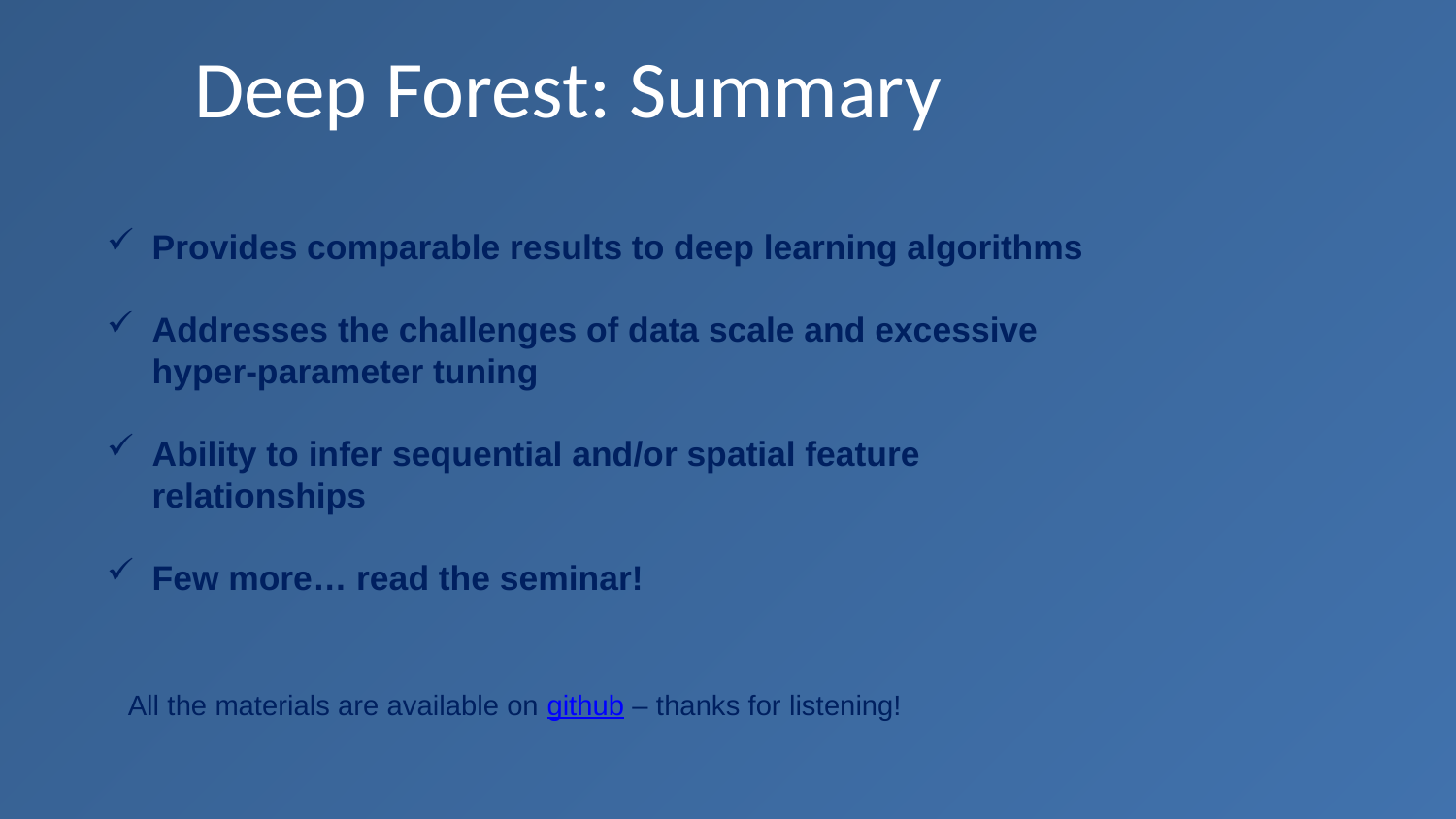

# Deep Forest: Summary
Provides comparable results to deep learning algorithms

Addresses the challenges of data scale and excessive hyper-parameter tuning

Ability to infer sequential and/or spatial feature relationships

Few more… read the seminar!
All the materials are available on github – thanks for listening!